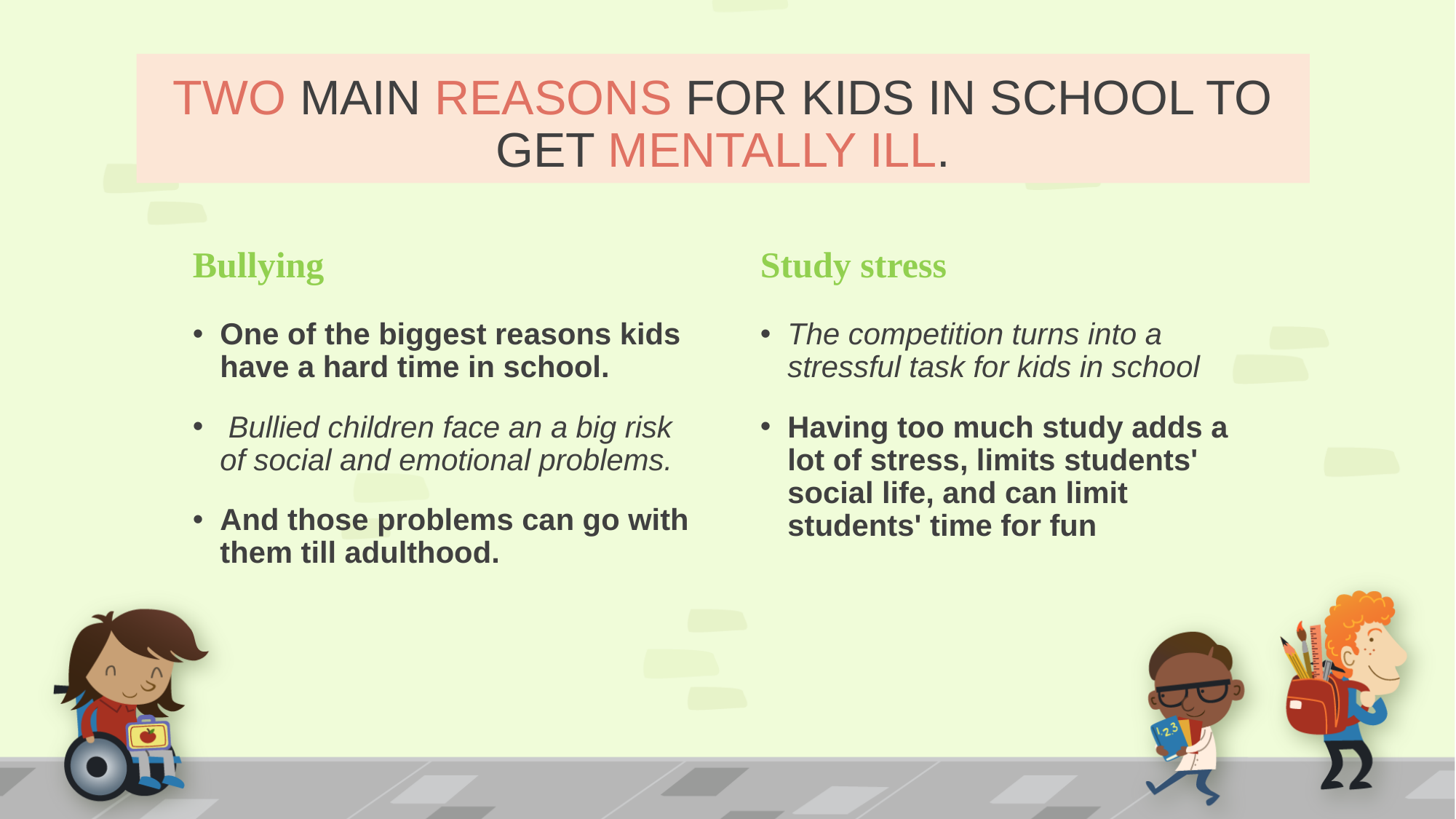

# TWO MAIN REASONS FOR KIDS IN SCHOOL TO GET MENTALLY ILL.
Bullying
Study stress
One of the biggest reasons kids have a hard time in school.
 Bullied children face an a big risk of social and emotional problems.
And those problems can go with them till adulthood.
The competition turns into a stressful task for kids in school
Having too much study adds a lot of stress, limits students' social life, and can limit students' time for fun